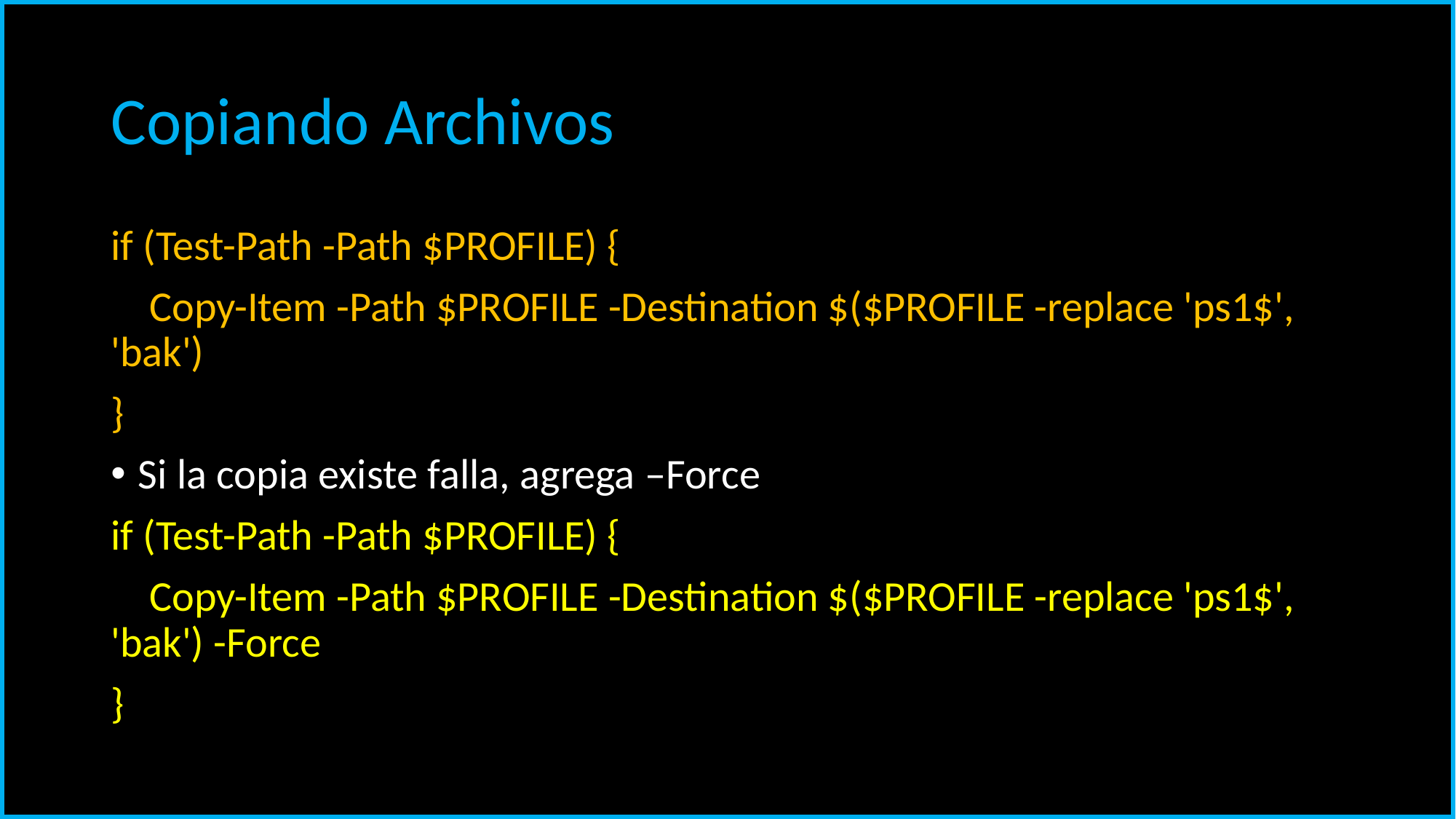

# Copiando Archivos
if (Test-Path -Path $PROFILE) {
    Copy-Item -Path $PROFILE -Destination $($PROFILE -replace 'ps1$', 'bak')
}
Si la copia existe falla, agrega –Force
if (Test-Path -Path $PROFILE) {
    Copy-Item -Path $PROFILE -Destination $($PROFILE -replace 'ps1$', 'bak') -Force
}